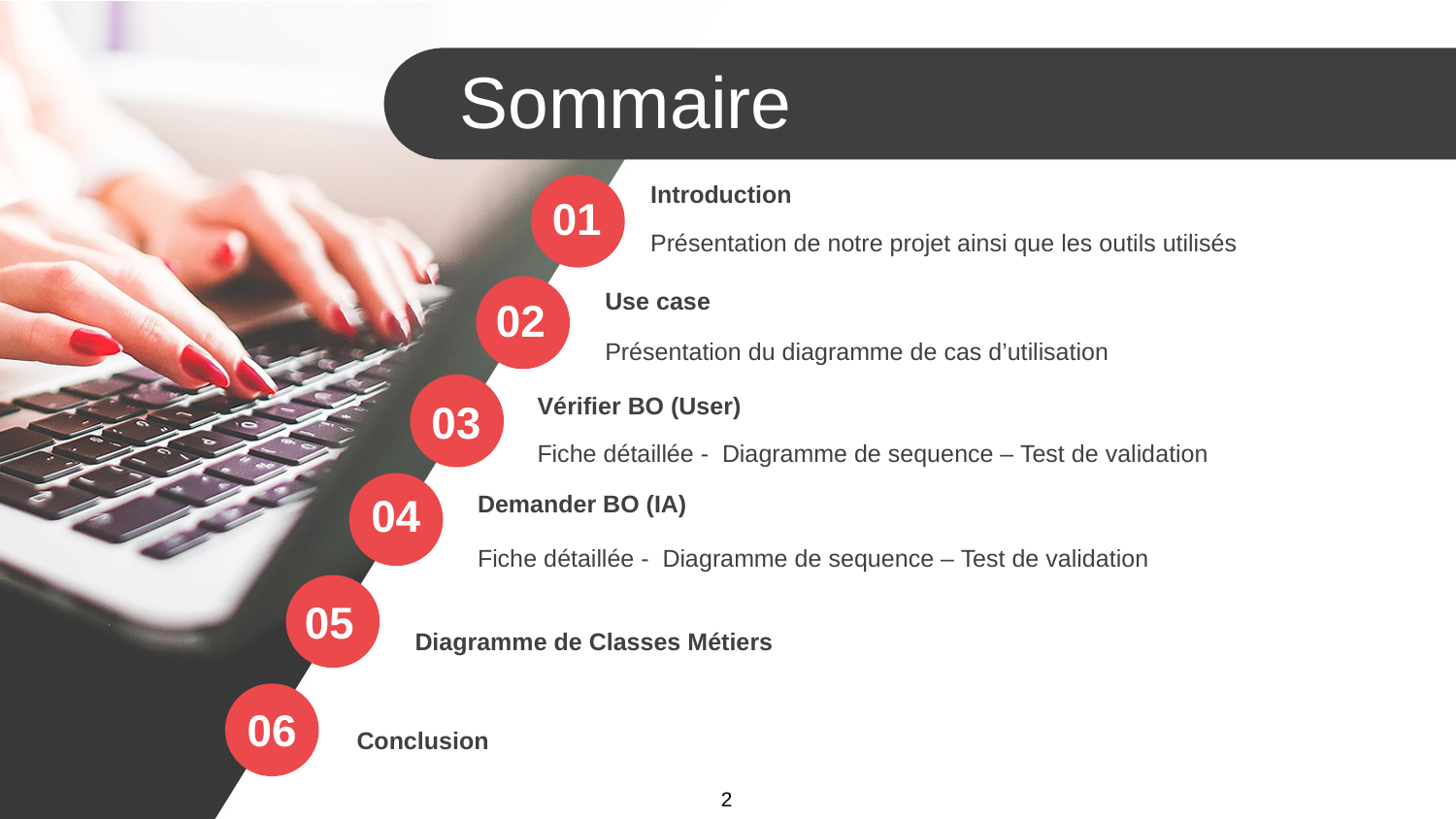

Sommaire
Introduction
Présentation de notre projet ainsi que les outils utilisés

01

Use case
Présentation du diagramme de cas d’utilisation
02

Vérifier BO (User)
Fiche détaillée -  Diagramme de sequence – Test de validation
03

Demander BO (IA)
Fiche détaillée -  Diagramme de sequence – Test de validation
04

05
Diagramme de Classes Métiers

06
Conclusion
2